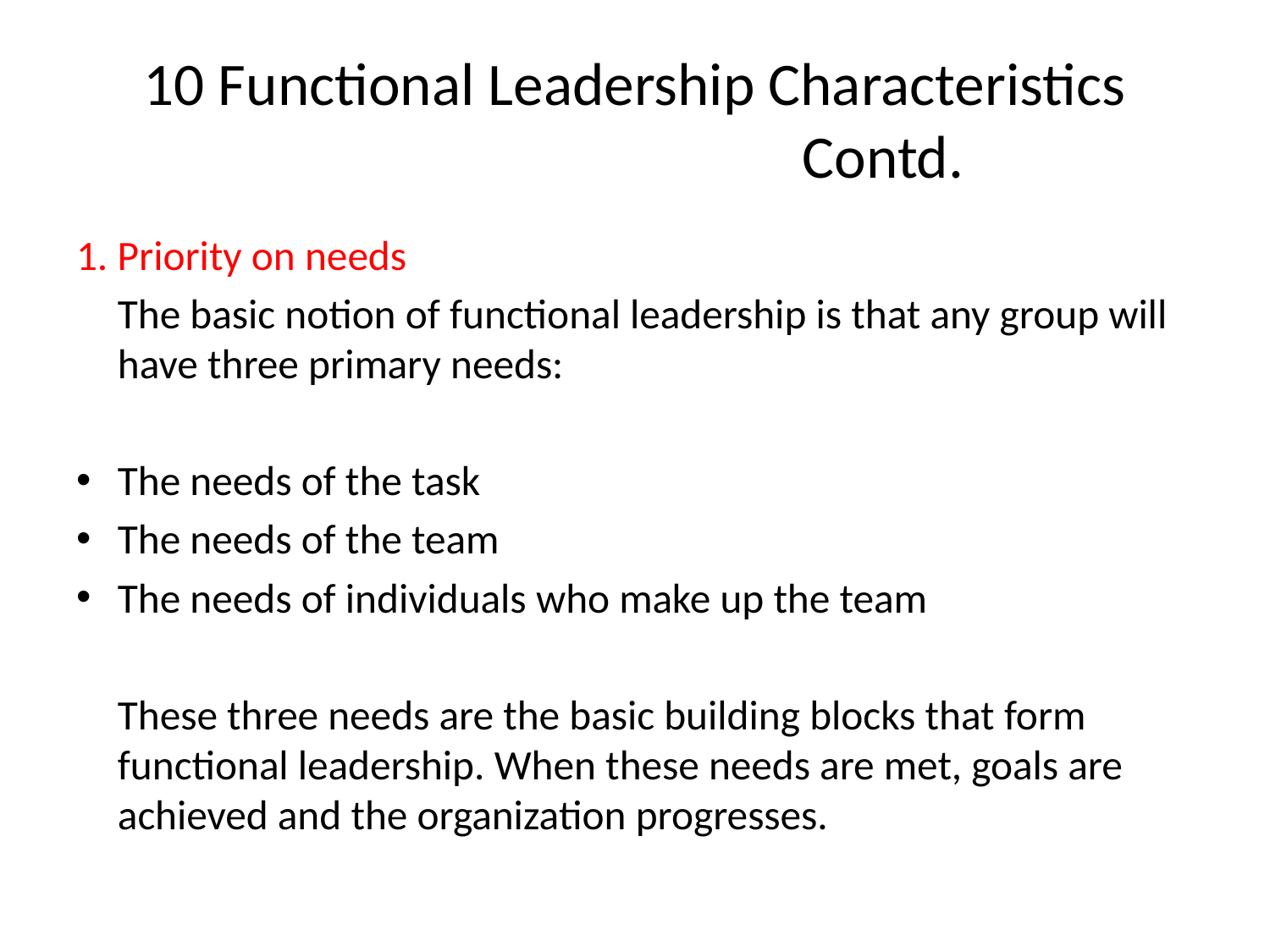

# 10 Functional Leadership Characteristics Contd.
1. Priority on needs
	The basic notion of functional leadership is that any group will have three primary needs:

The needs of the task
The needs of the team
The needs of individuals who make up the team

	These three needs are the basic building blocks that form functional leadership. When these needs are met, goals are achieved and the organization progresses.